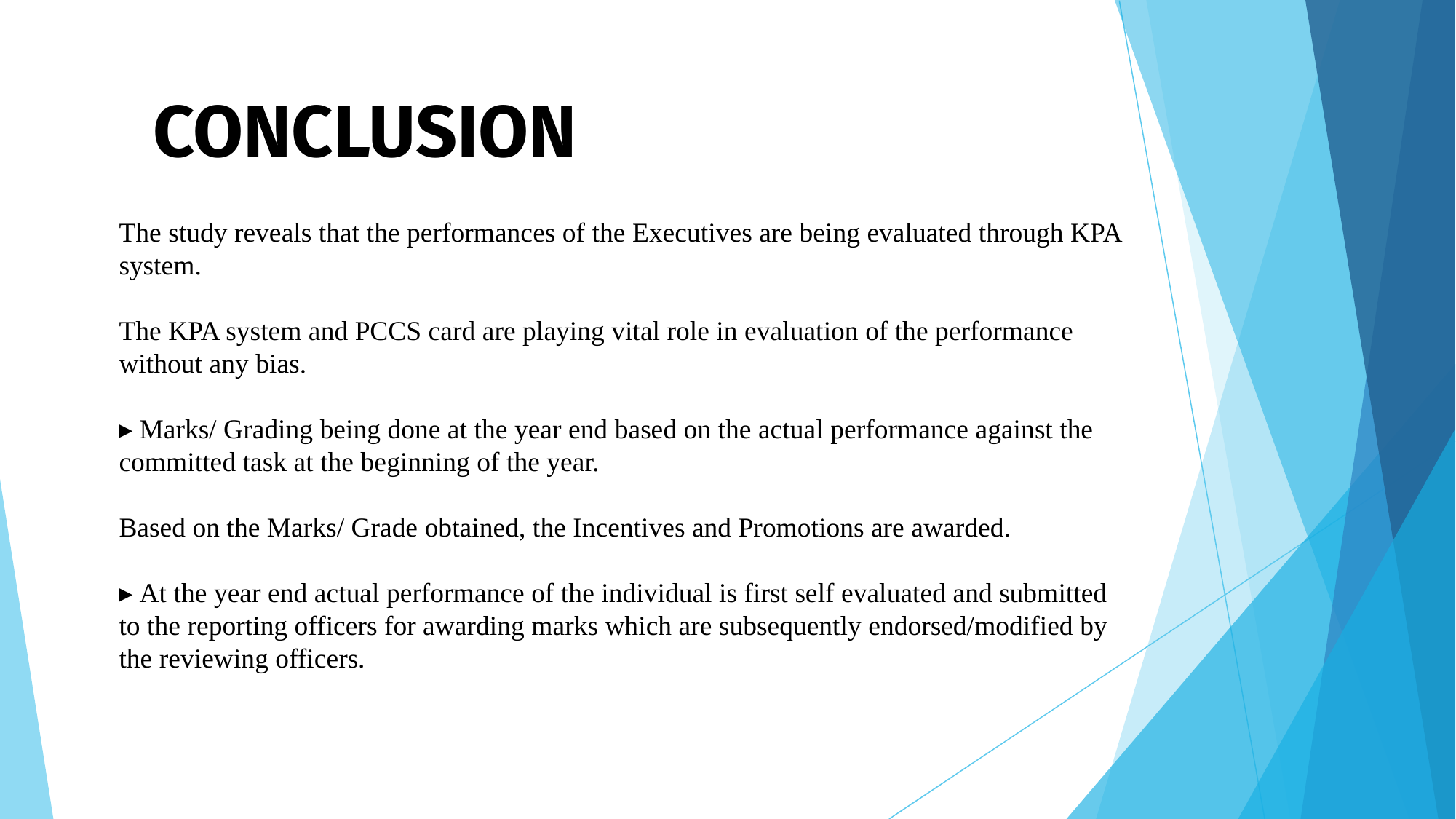

CONCLUSION
The study reveals that the performances of the Executives are being evaluated through KPA system.

The KPA system and PCCS card are playing vital role in evaluation of the performance without any bias.

▸ Marks/ Grading being done at the year end based on the actual performance against the committed task at the beginning of the year.

Based on the Marks/ Grade obtained, the Incentives and Promotions are awarded.

▸ At the year end actual performance of the individual is first self evaluated and submitted to the reporting officers for awarding marks which are subsequently endorsed/modified by the reviewing officers.